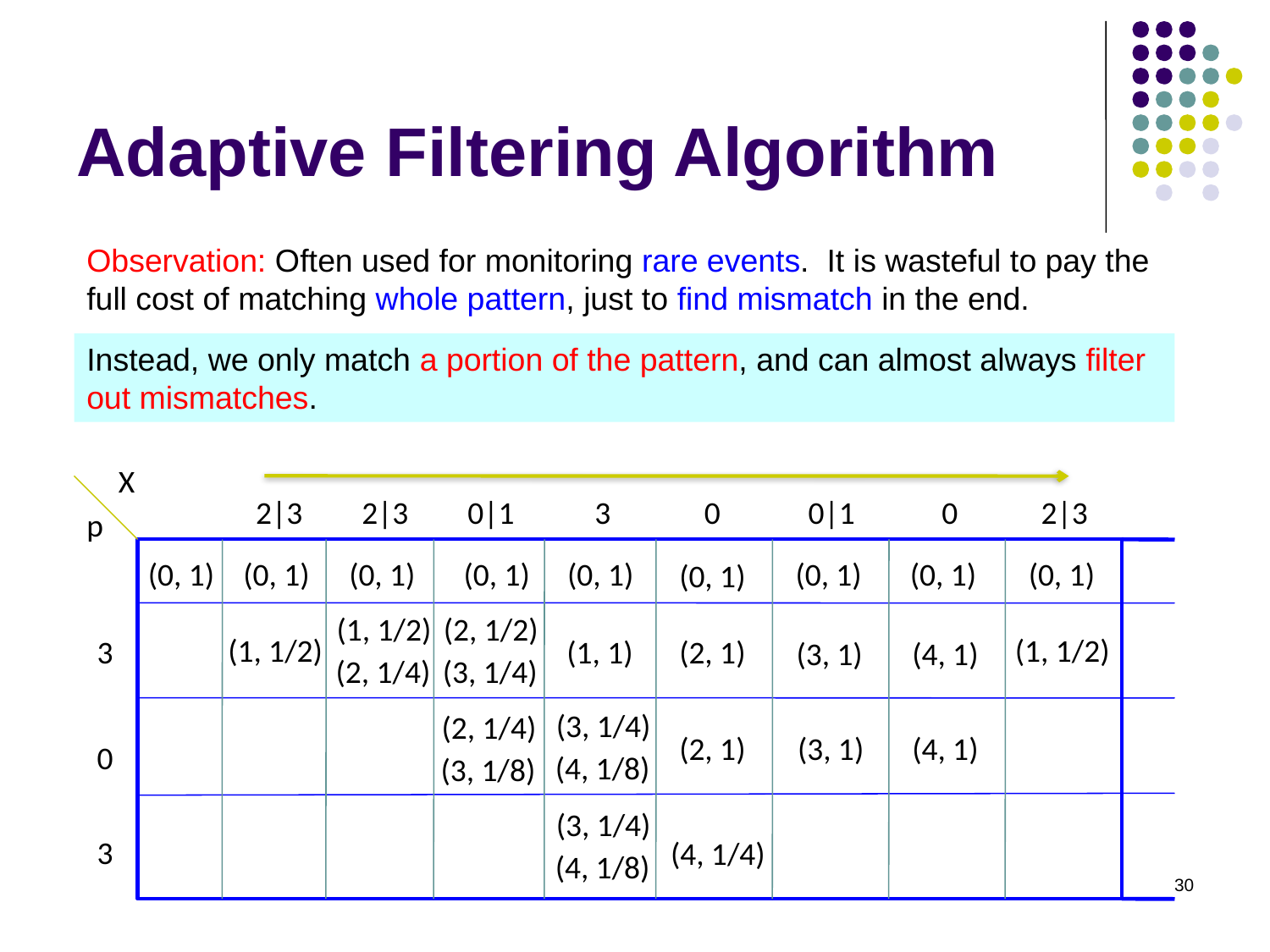

# Adaptive Filtering Algorithm
Observation: Often used for monitoring rare events.  It is wasteful to pay the full cost of matching whole pattern, just to find mismatch in the end.
Instead, we only match a portion of the pattern, and can almost always filter out mismatches.
X
2|3
2|3
0|1
3
0
0|1
0
2|3
p

(0, 1)
(0, 1)
(0, 1)
(0, 1)
(0, 1)
(0, 1)
(0, 1)
(0, 1)
(0, 1)
(1, 1/2)
(2, 1/2)
(1, 1/2)
(1, 1/2)
3
(1, 1)
(2, 1)
(3, 1)
(4, 1)
(2, 1/4)
(3, 1/4)
(3, 1/4)
(2, 1/4)
(2, 1)
(3, 1)
(4, 1)
0
(4, 1/8)
(3, 1/8)
(3, 1/4)
3
(4, 1/4)
(4, 1/8)
30